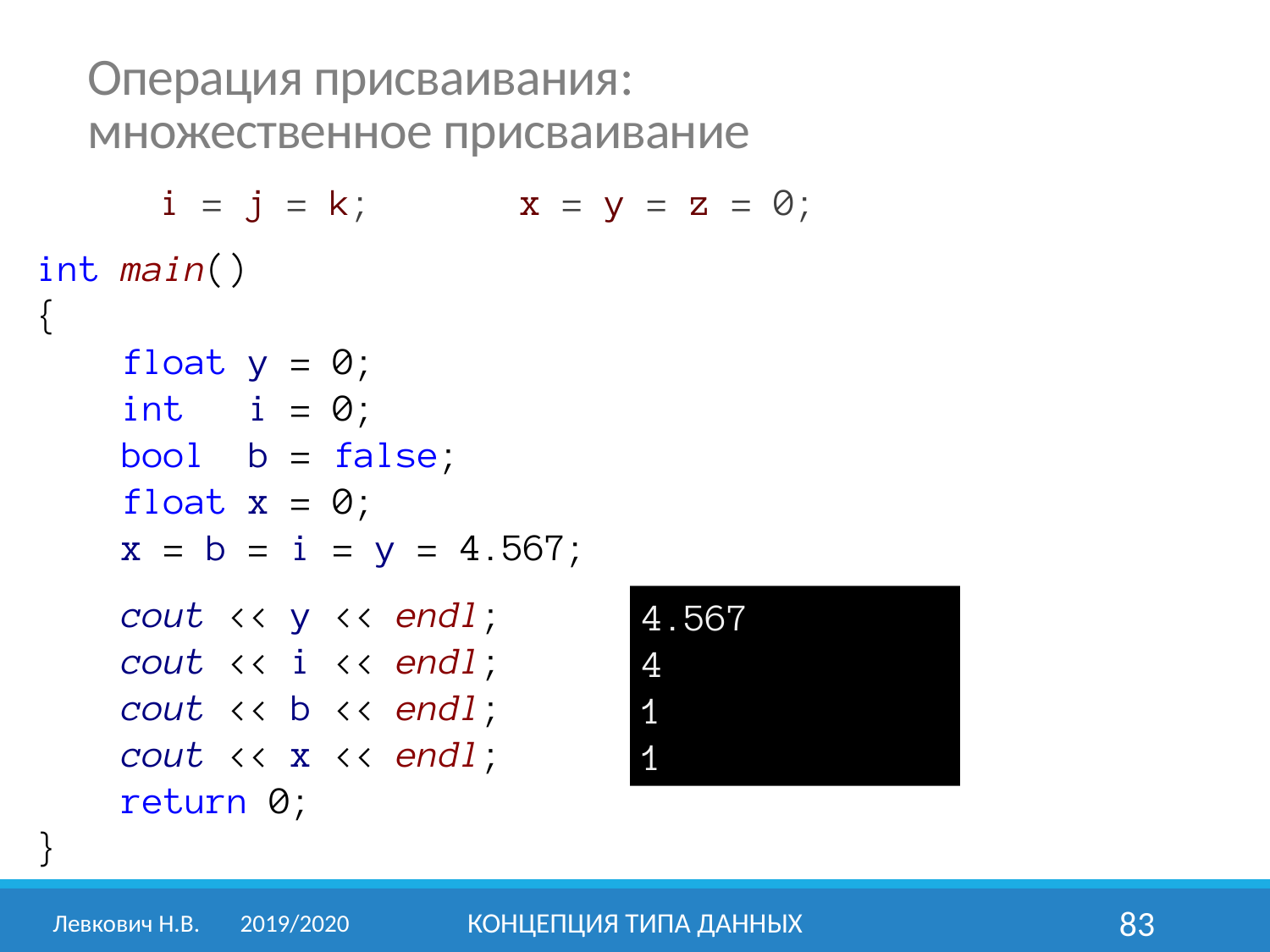

Операция присваивания:
множественное присваивание
i = j = k;       x = y = z = 0;
int main()
{
    float y = 0;
    int   i = 0;
    bool  b = false;
    float x = 0;
    x = b = i = y = 4.567;
    cout << y << endl;
    cout << i << endl;
    cout << b << endl;
    cout << x << endl;
    return 0;
}
4.567
4
1
1
Левкович Н.В.	2019/2020
Концепция типа данных
83